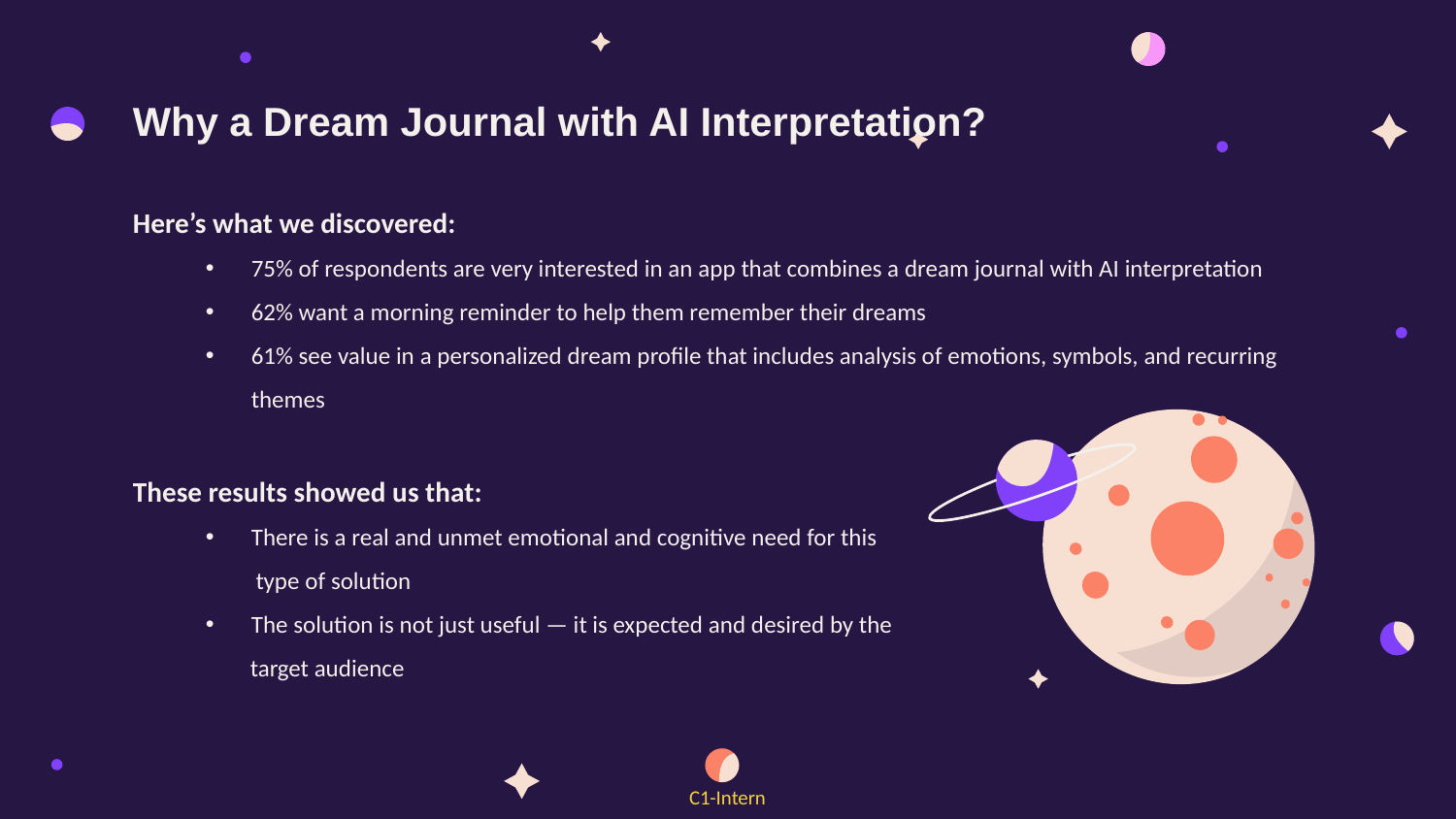

#
Why a Dream Journal with AI Interpretation?

Here’s what we discovered:
75% of respondents are very interested in an app that combines a dream journal with AI interpretation
62% want a morning reminder to help them remember their dreams
61% see value in a personalized dream profile that includes analysis of emotions, symbols, and recurring themes

These results showed us that:
There is a real and unmet emotional and cognitive need for this
         type of solution
The solution is not just useful — it is expected and desired by the
        target audience